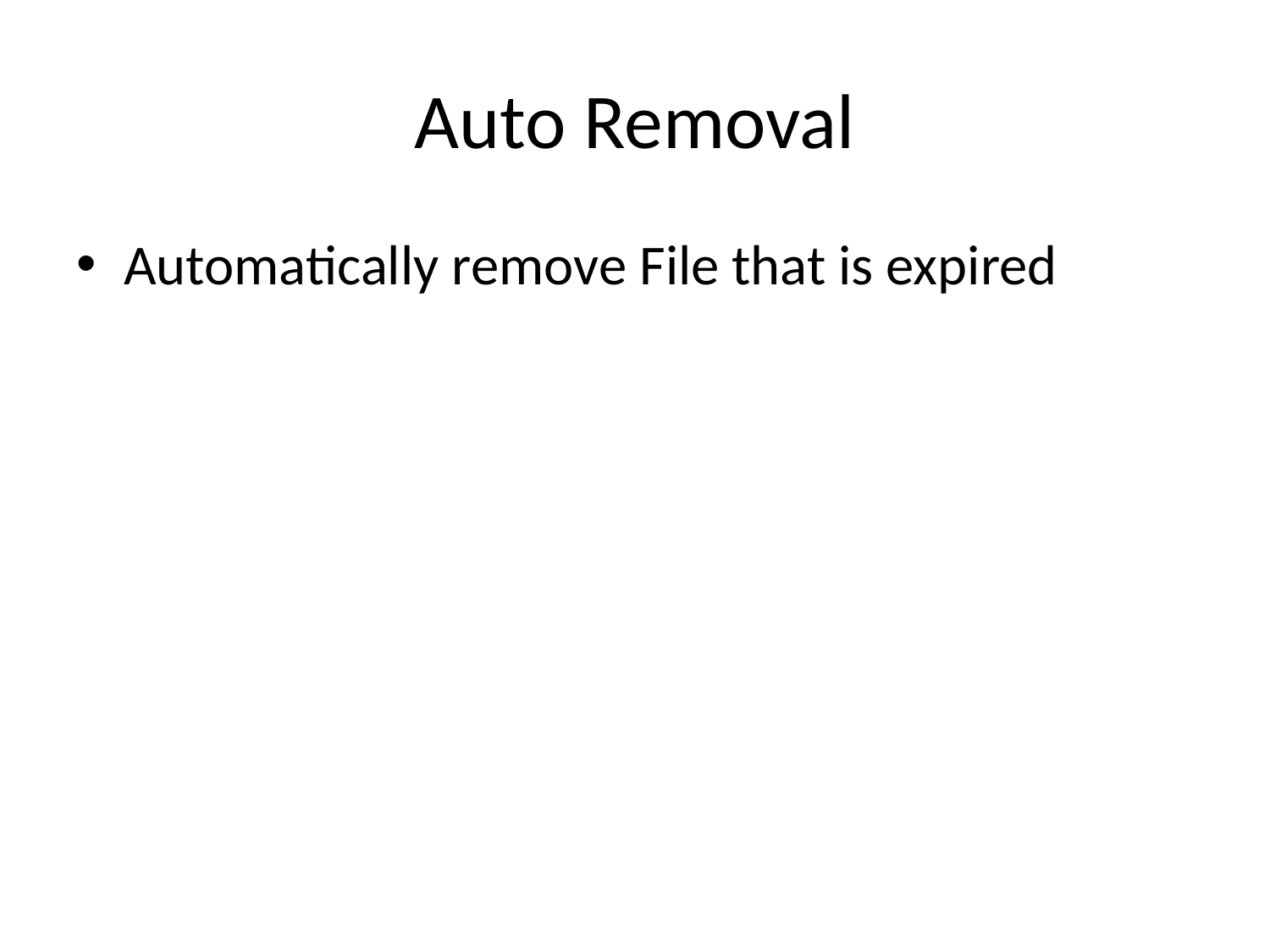

# Auto Removal
Automatically remove File that is expired